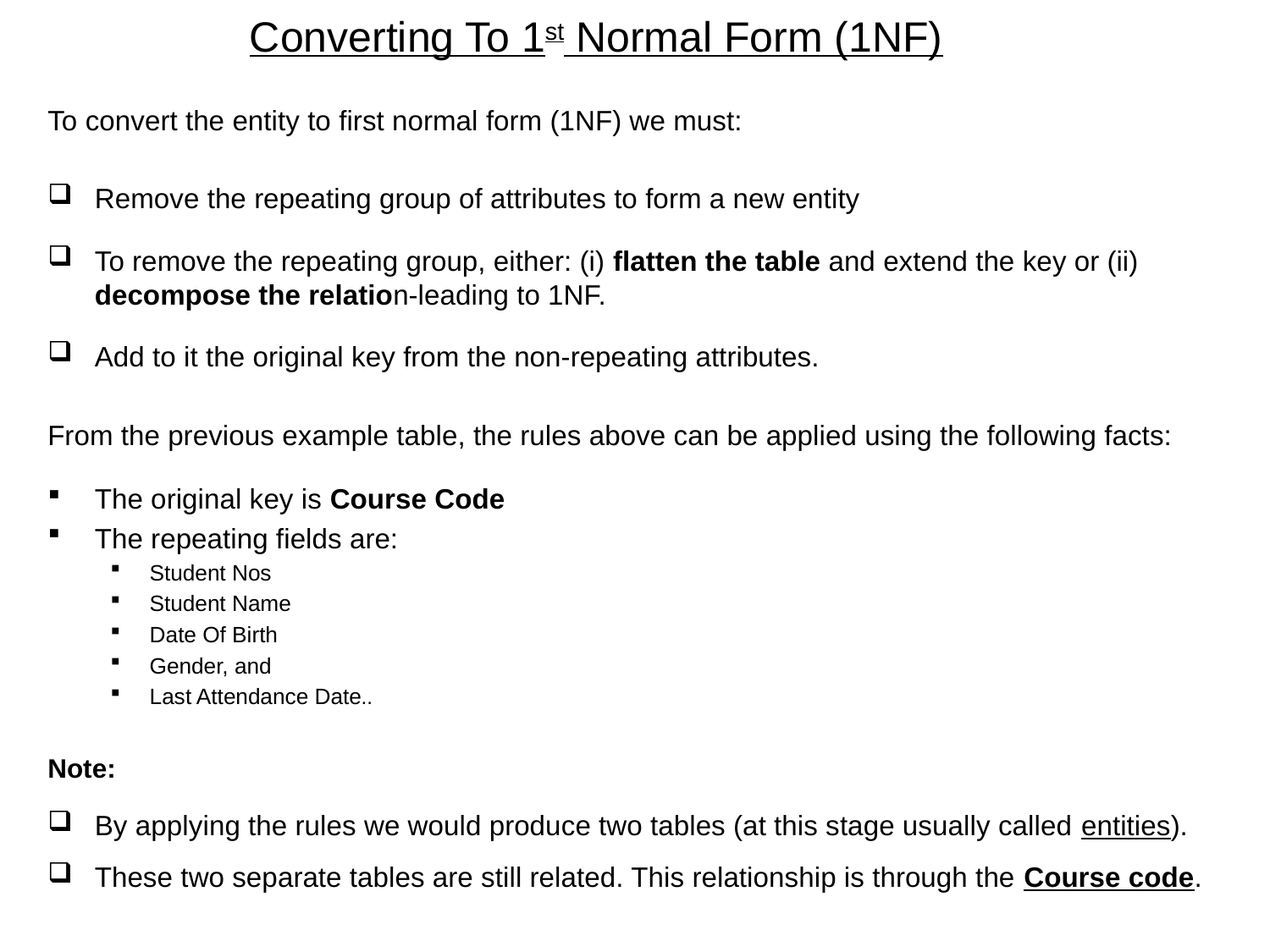

# Converting To 1st Normal Form (1NF)
To convert the entity to first normal form (1NF) we must:

Remove the repeating group of attributes to form a new entity

To remove the repeating group, either: (i) flatten the table and extend the key or (ii) decompose the relation-leading to 1NF.

Add to it the original key from the non-repeating attributes.

From the previous example table, the rules above can be applied using the following facts:

The original key is Course Code
The repeating fields are:
Student Nos
Student Name
Date Of Birth
Gender, and
Last Attendance Date..

Note:

By applying the rules we would produce two tables (at this stage usually called entities).

These two separate tables are still related. This relationship is through the Course code.